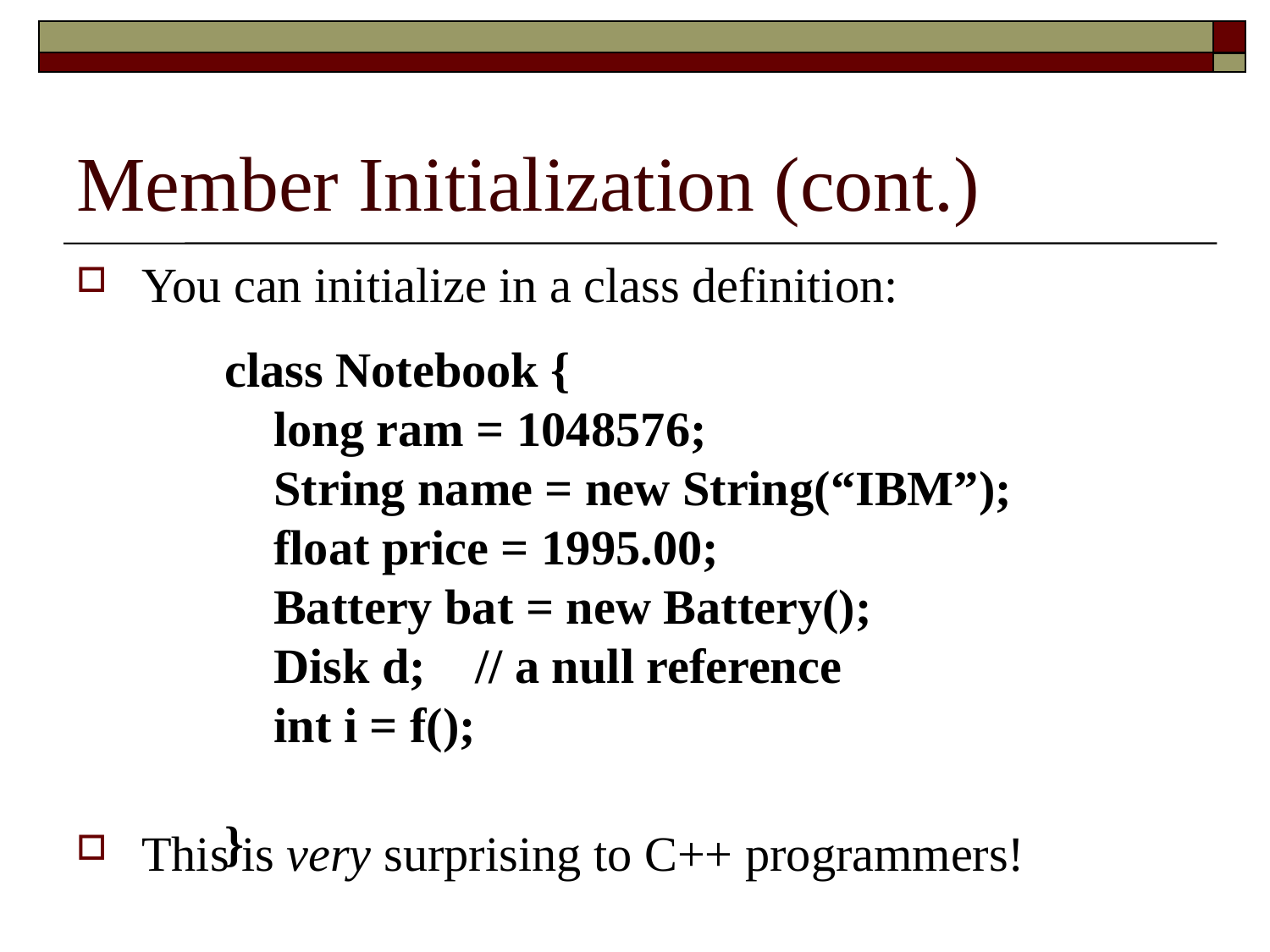

# Member Initialization (cont.)
You can initialize in a class definition:

This is very surprising to C++ programmers!
class Notebook {
    long ram = 1048576;
    String name = new String(“IBM”);
    float price = 1995.00;
    Battery bat = new Battery();
    Disk d;    // a null reference
    int i = f();

}